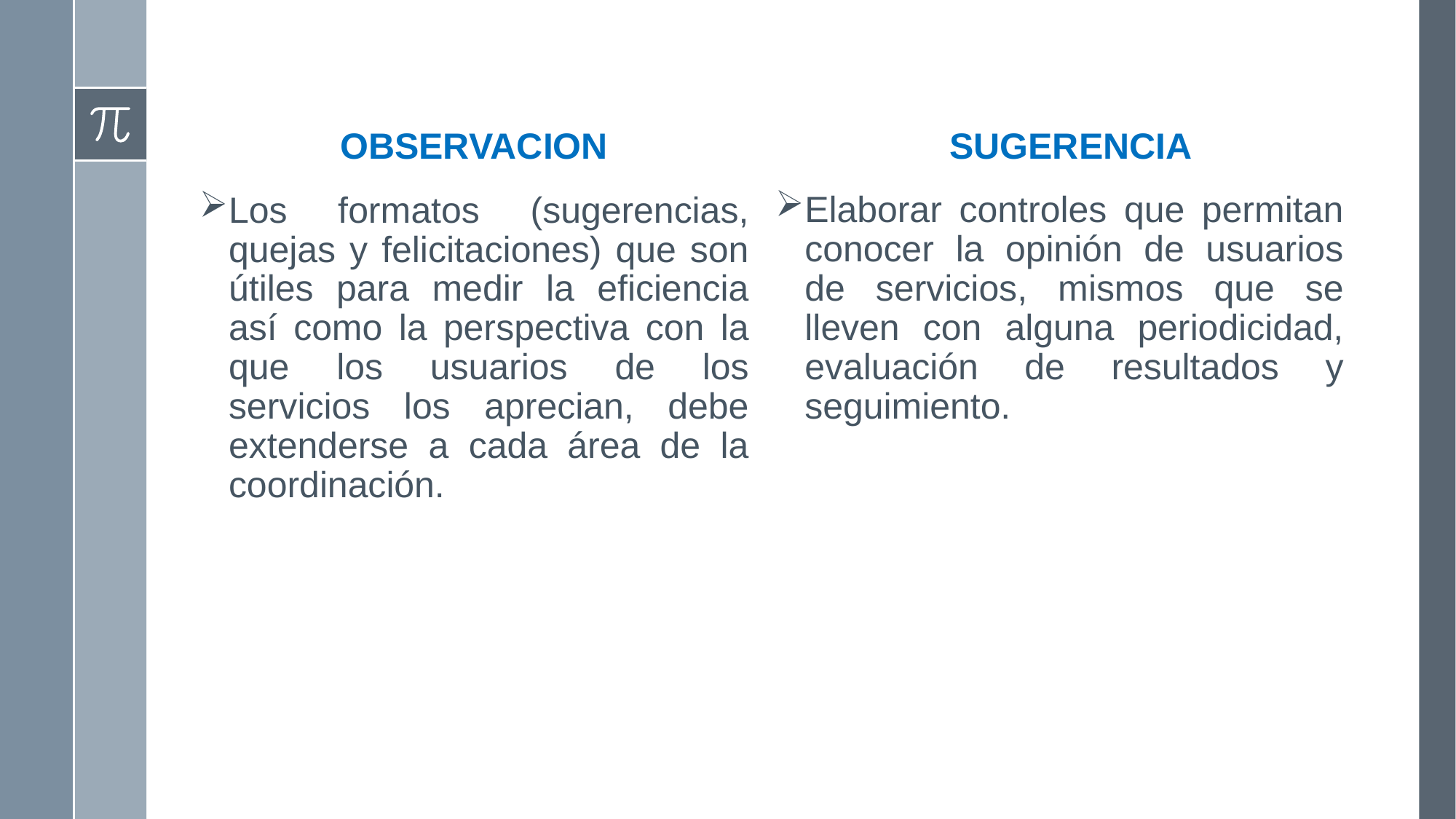

OBSERVACION
SUGERENCIA
Elaborar controles que permitan conocer la opinión de usuarios de servicios, mismos que se lleven con alguna periodicidad, evaluación de resultados y seguimiento.
Los formatos (sugerencias, quejas y felicitaciones) que son útiles para medir la eficiencia así como la perspectiva con la que los usuarios de los servicios los aprecian, debe extenderse a cada área de la coordinación.